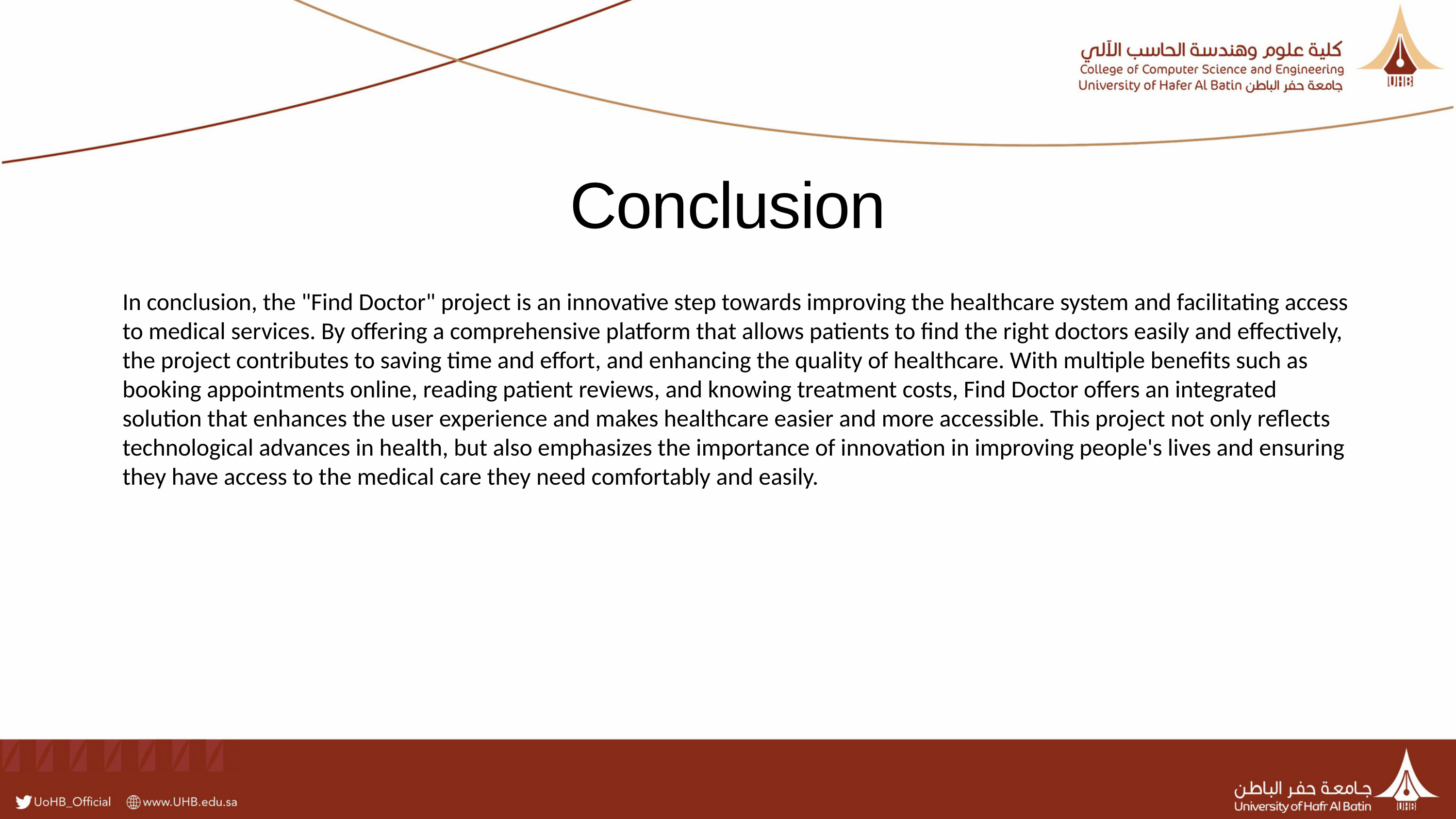

Conclusion
In conclusion, the "Find Doctor" project is an innovative step towards improving the healthcare system and facilitating access to medical services. By offering a comprehensive platform that allows patients to find the right doctors easily and effectively, the project contributes to saving time and effort, and enhancing the quality of healthcare. With multiple benefits such as booking appointments online, reading patient reviews, and knowing treatment costs, Find Doctor offers an integrated solution that enhances the user experience and makes healthcare easier and more accessible. This project not only reflects technological advances in health, but also emphasizes the importance of innovation in improving people's lives and ensuring they have access to the medical care they need comfortably and easily.